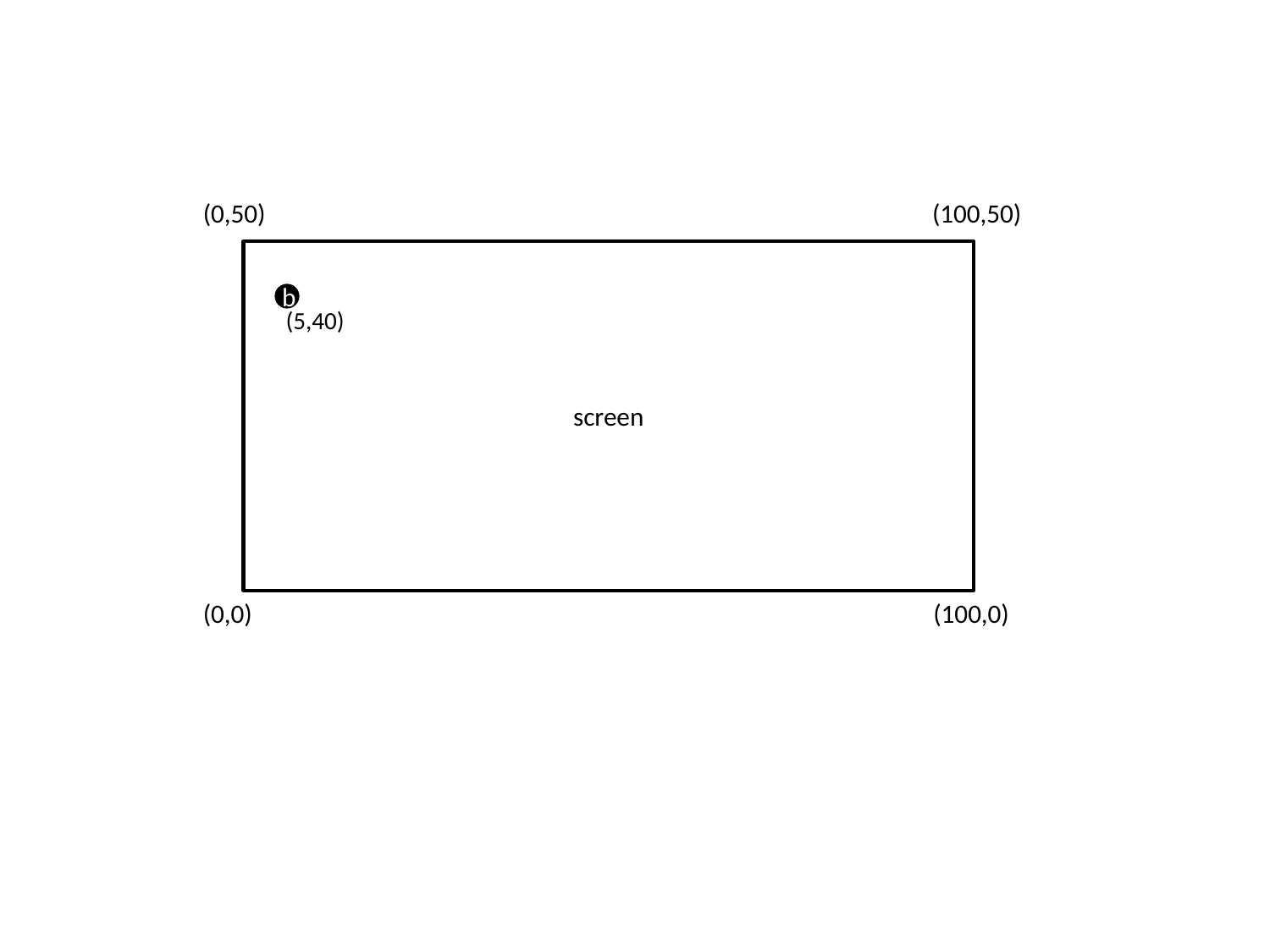

(0,50)
(100,50)
screen
b
(5,40)
(0,0)
(100,0)